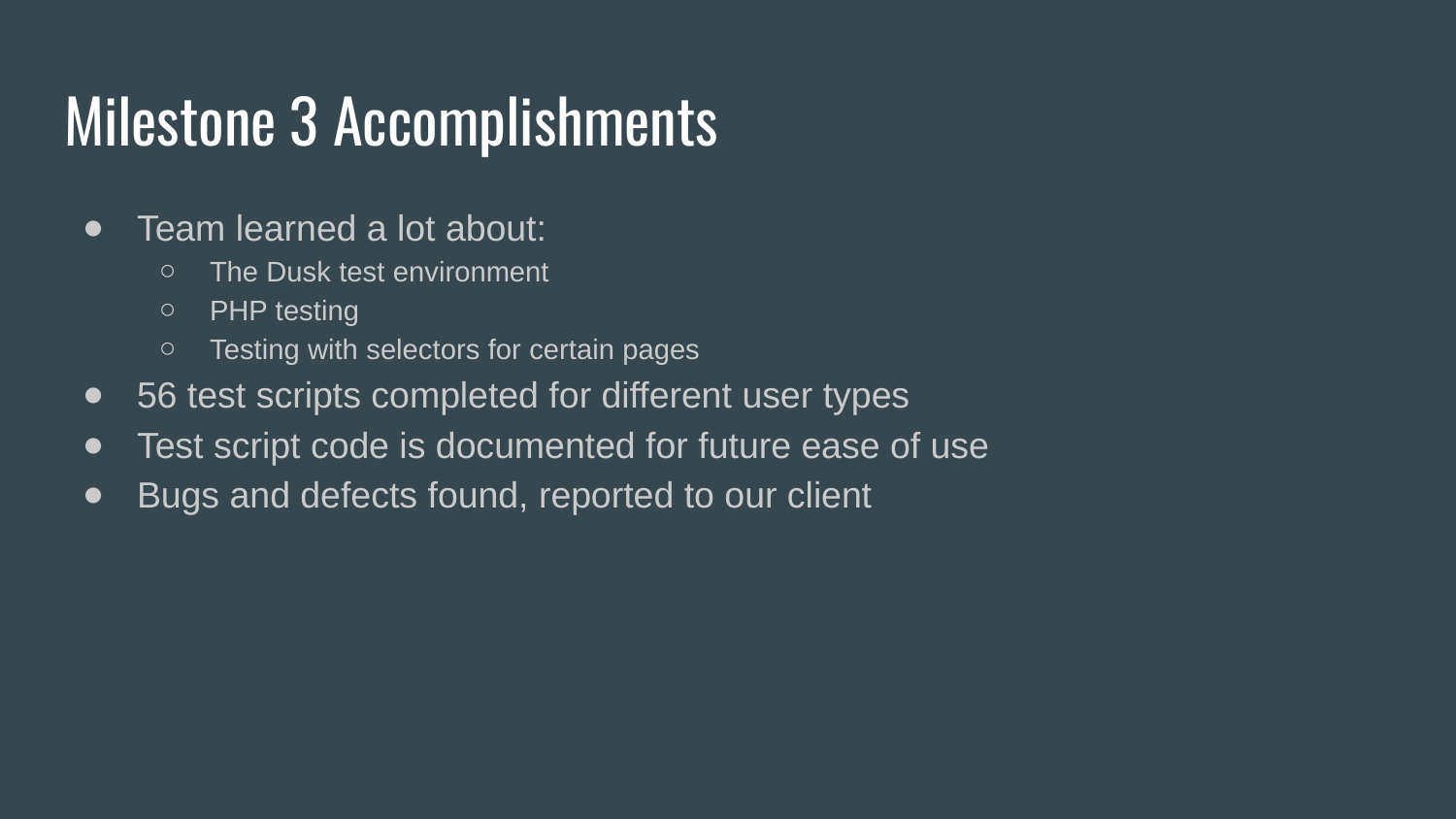

# Milestone 3 Accomplishments
Team learned a lot about:
The Dusk test environment
PHP testing
Testing with selectors for certain pages
56 test scripts completed for different user types
Test script code is documented for future ease of use
Bugs and defects found, reported to our client